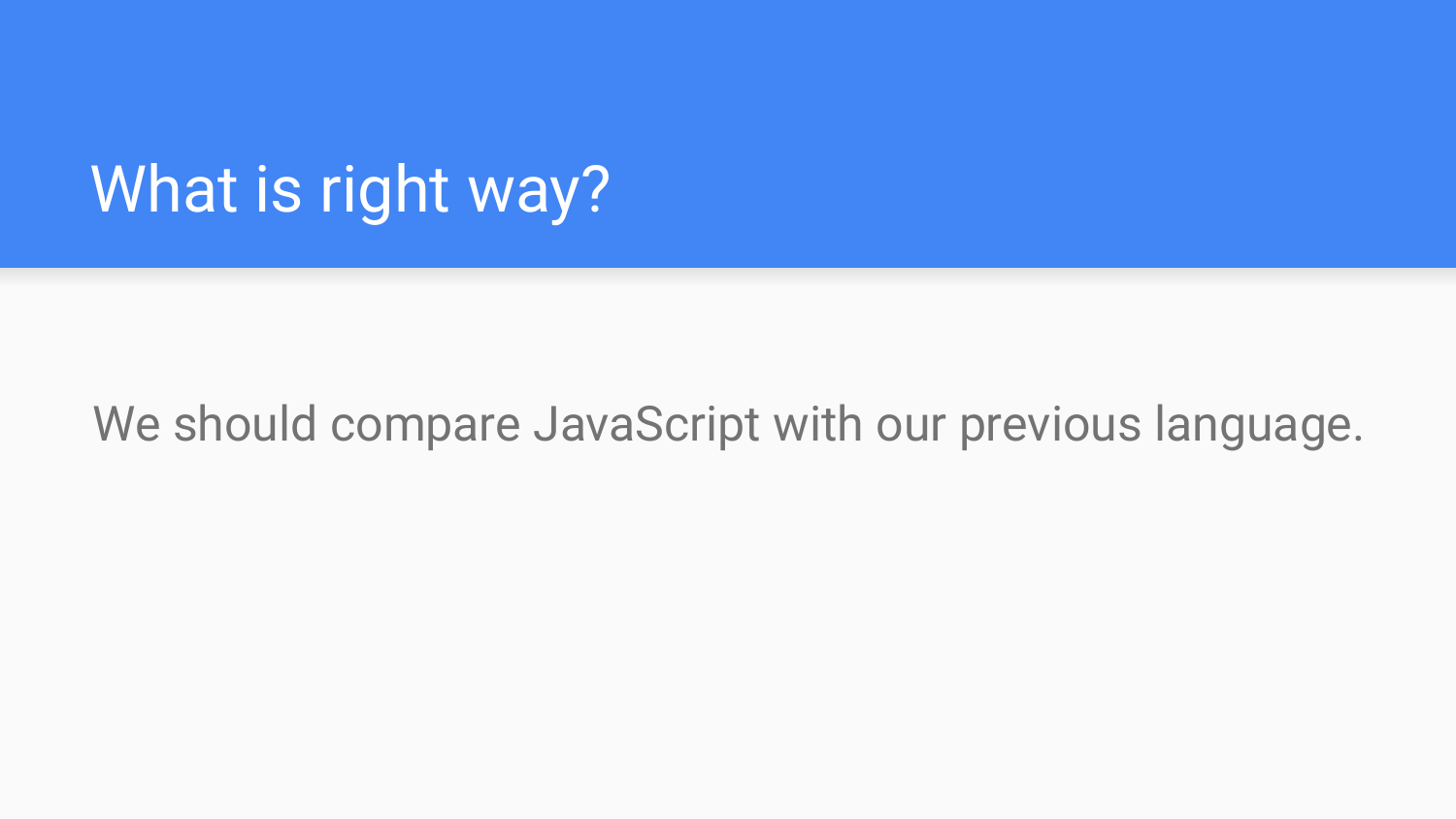

# What is right way?
We should compare JavaScript with our previous language.